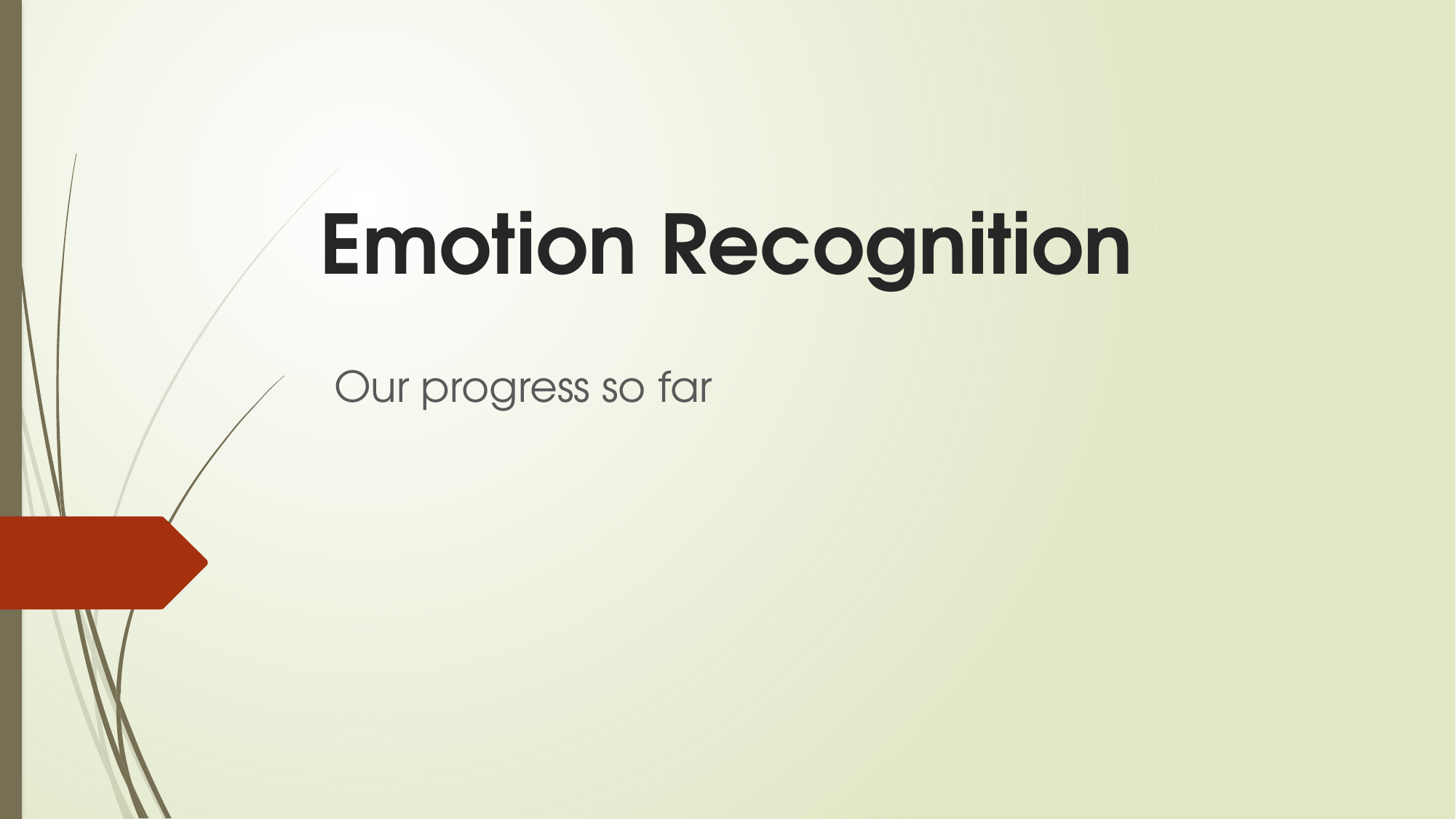

# Emotion Recognition
Our progress so far